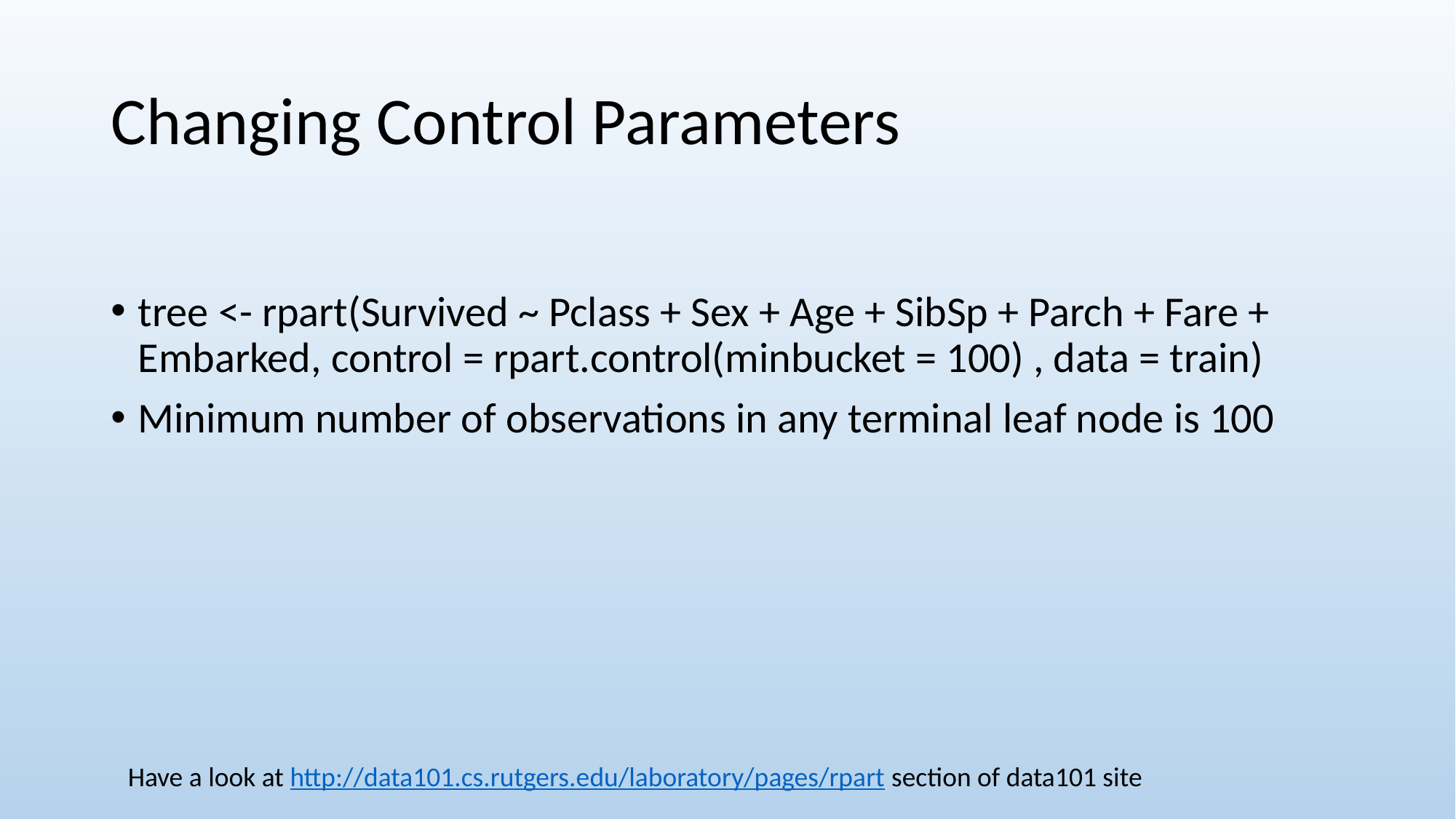

# Changing Control Parameters

tree <- rpart(Survived ~ Pclass + Sex + Age + SibSp + Parch + Fare + Embarked, control = rpart.control(minbucket = 100) , data = train)
Minimum number of observations in any terminal leaf node is 100
Have a look at http://data101.cs.rutgers.edu/laboratory/pages/rpart section of data101 site